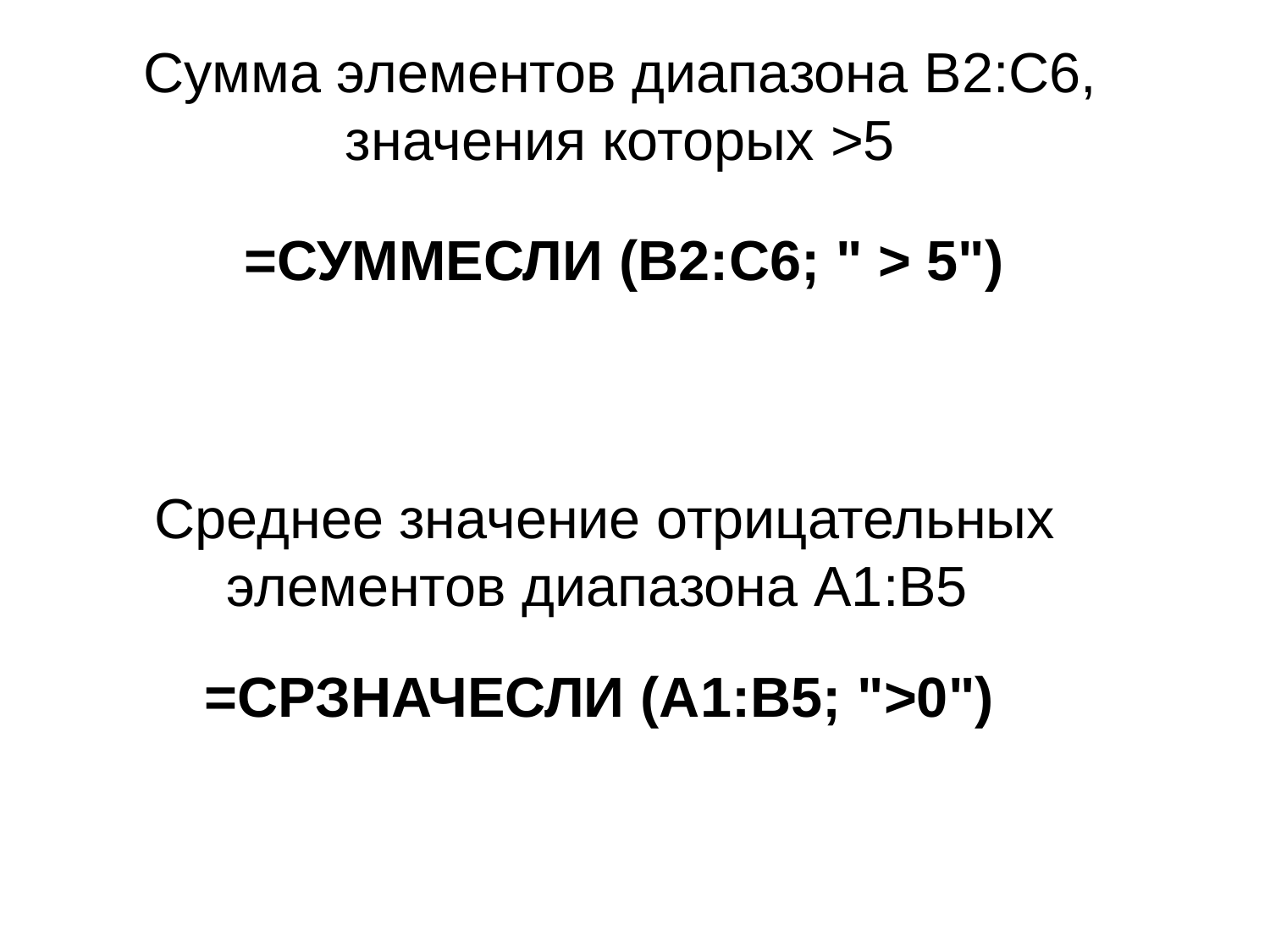

Сумма элементов диапазона B2:C6, значения которых >5
=СУММЕСЛИ (B2:C6; " > 5")
Среднее значение отрицательных элементов диапазона A1:B5
=СРЗНАЧЕСЛИ (A1:B5; ">0")